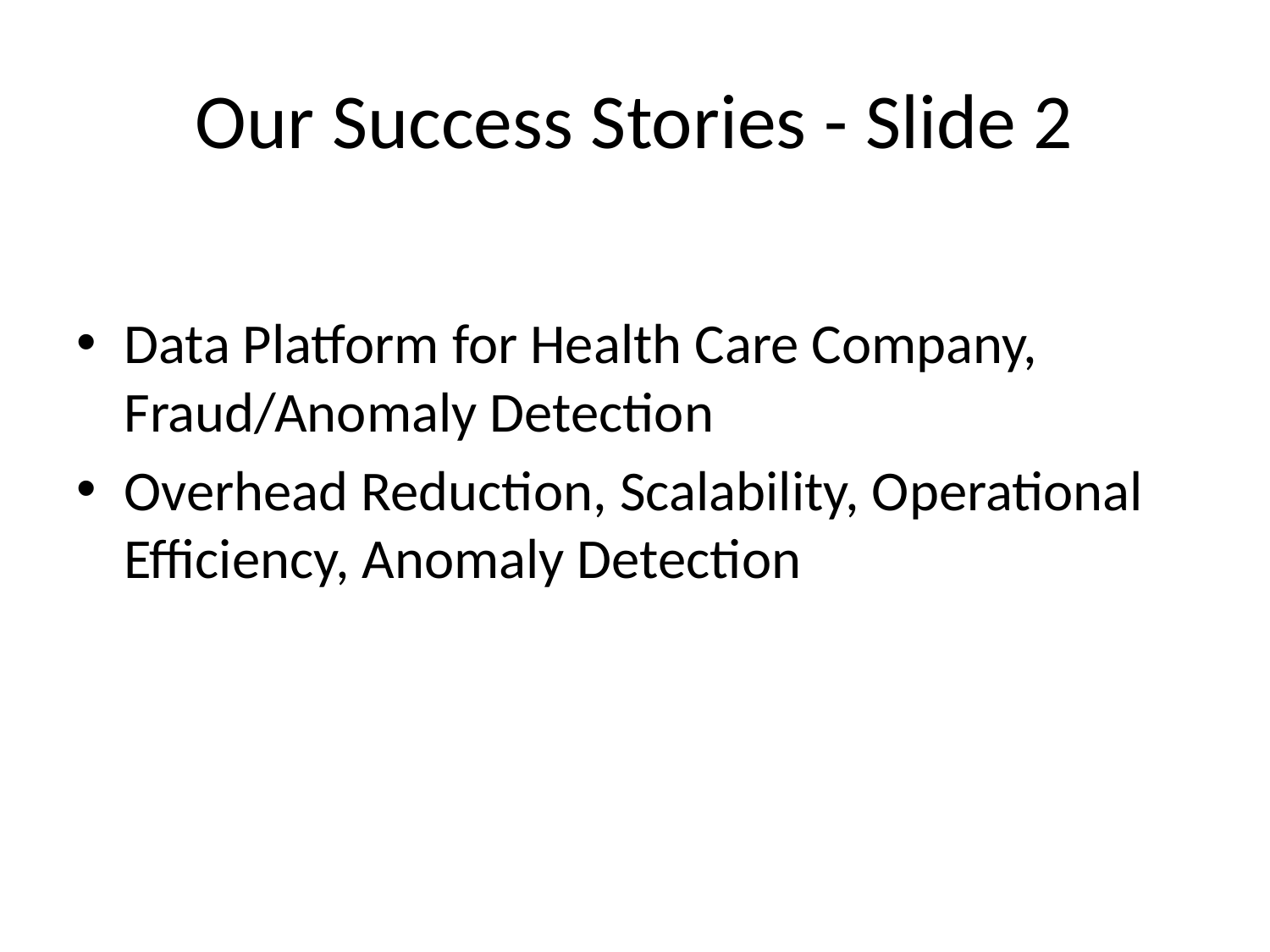

# Our Success Stories - Slide 2

Data Platform for Health Care Company, Fraud/Anomaly Detection
Overhead Reduction, Scalability, Operational Efficiency, Anomaly Detection